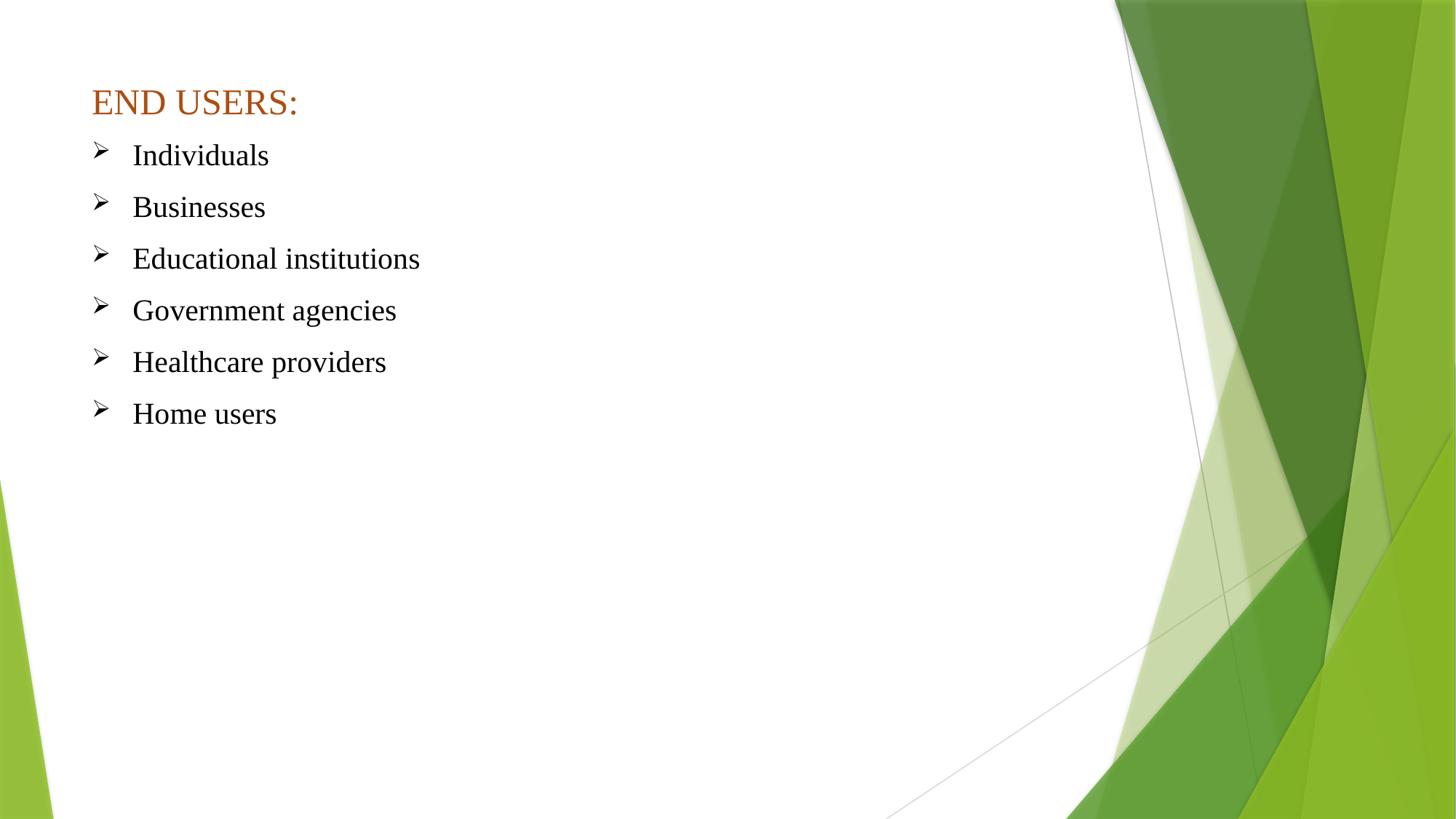

# END USERS:
Individuals
Businesses
Educational institutions
Government agencies
Healthcare providers
Home users